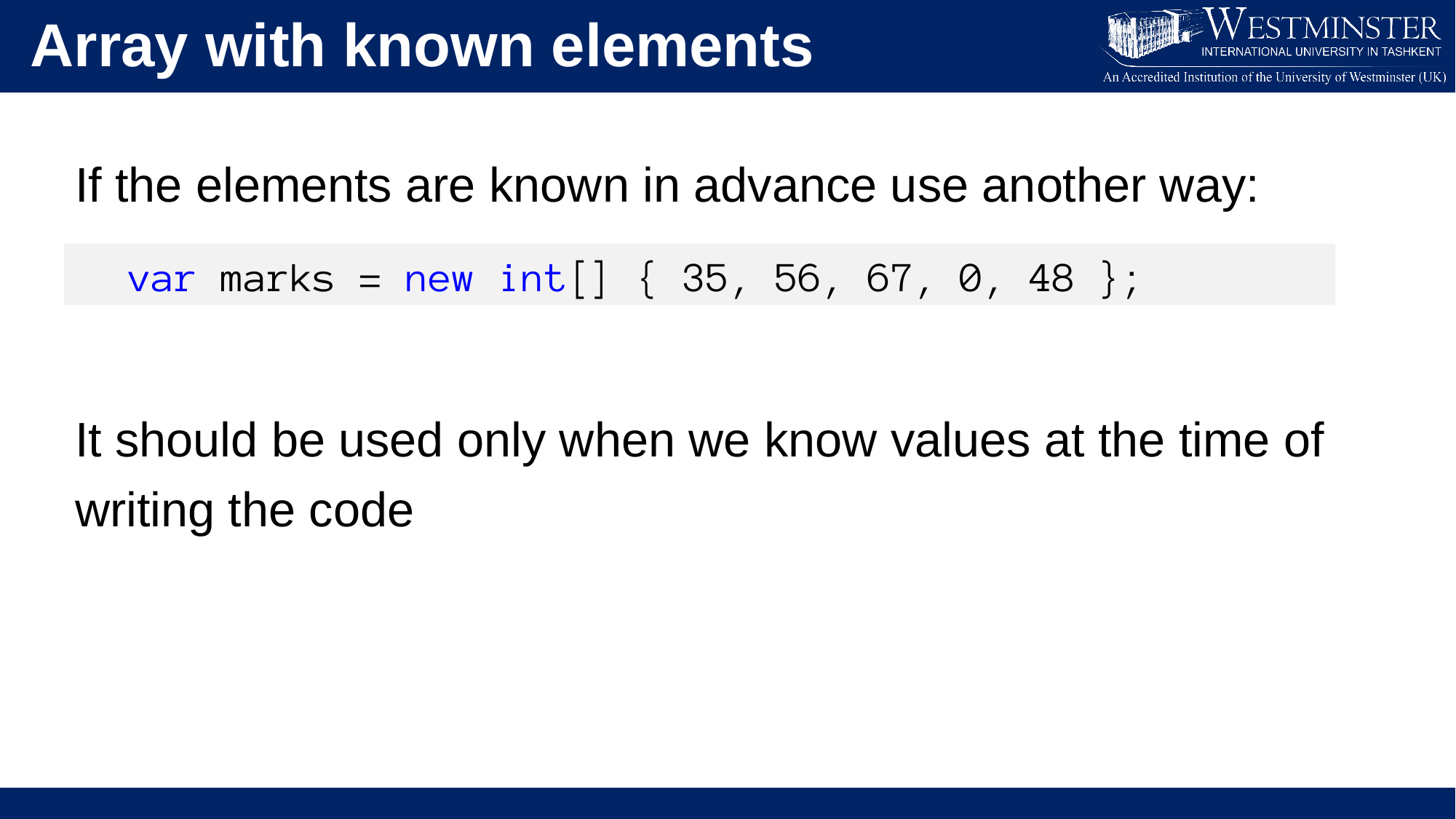

Array with known elements
If the elements are known in advance use another way:

It should be used only when we know values at the time of writing the code
var marks = new int[] { 35, 56, 67, 0, 48 };